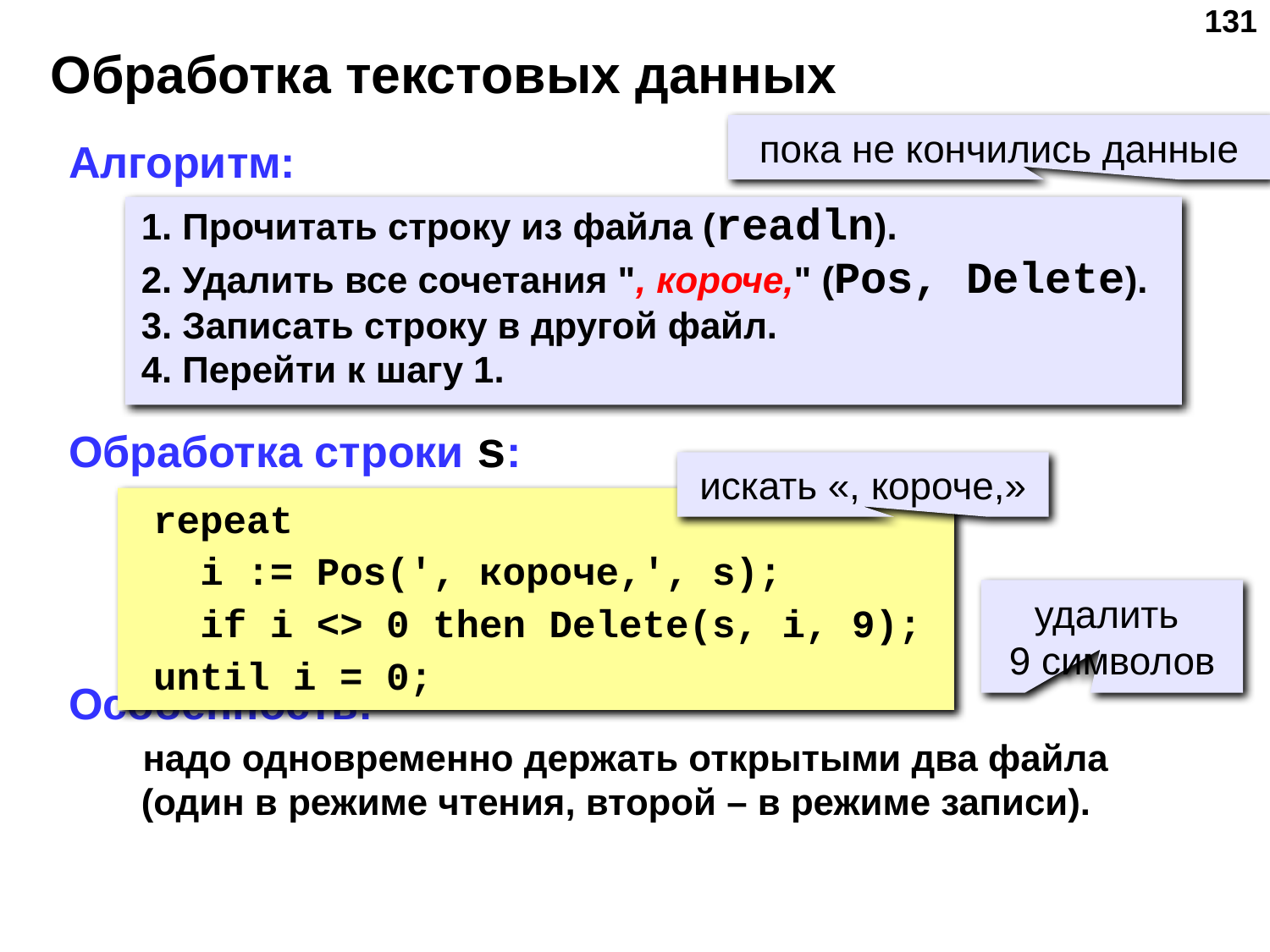

131
# Обработка текстовых данных
пока не кончились данные
Алгоритм:
 Прочитать строку из файла (readln).
 Удалить все сочетания ", короче," (Pos, Delete).
 Записать строку в другой файл.
 Перейти к шагу 1.
Обработка строки s:
Особенность:
надо одновременно держать открытыми два файла (один в режиме чтения, второй – в режиме записи).

искать «, короче,»
 repeat
   i := Pos(', короче,', s);
   if i <> 0 then Delete(s, i, 9);
 until i = 0;
удалить
9 символов